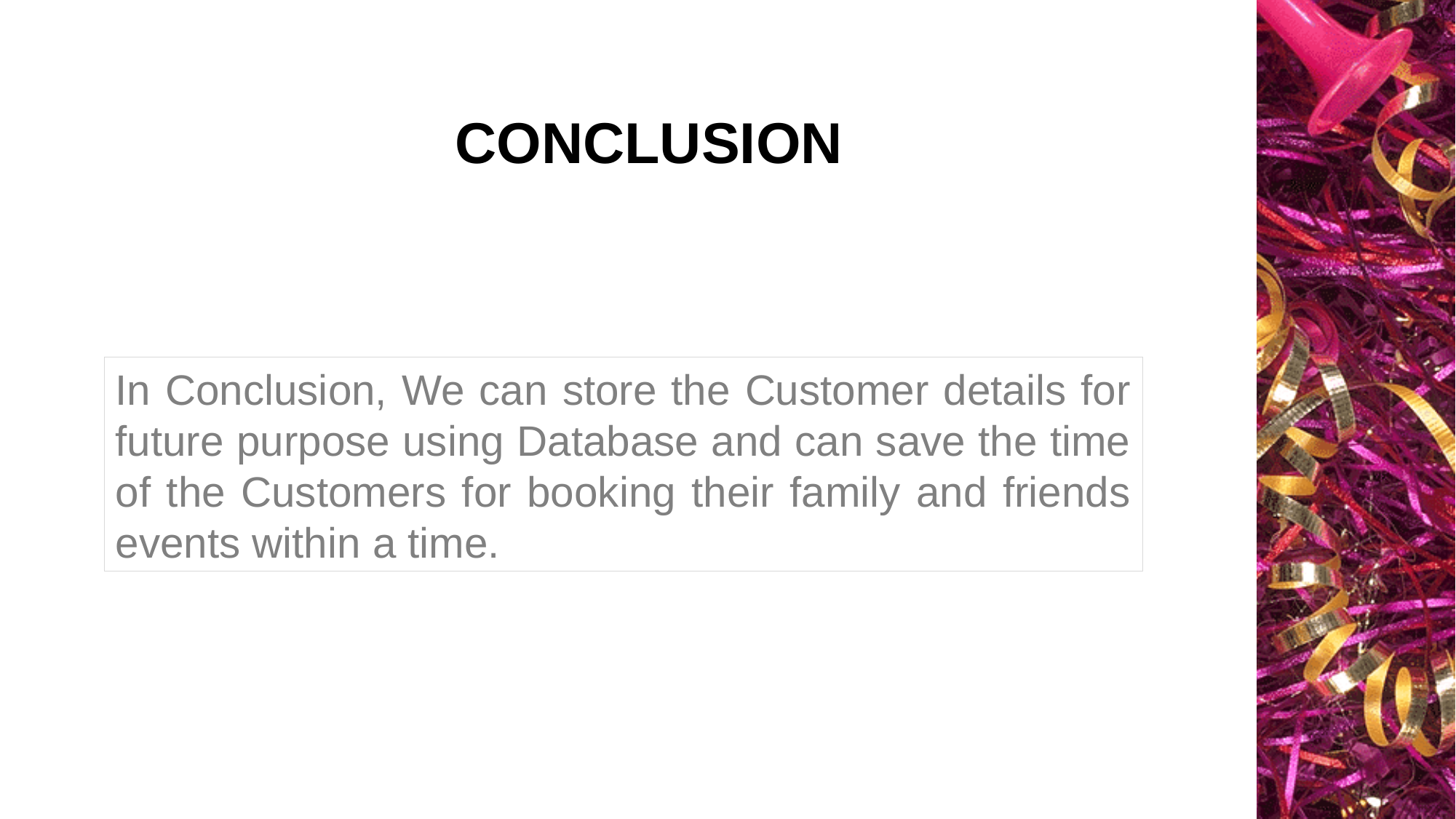

# Conclusion

In Conclusion, We can store the Customer details for future purpose using Database and can save the time of the Customers for booking their family and friends events within a time.